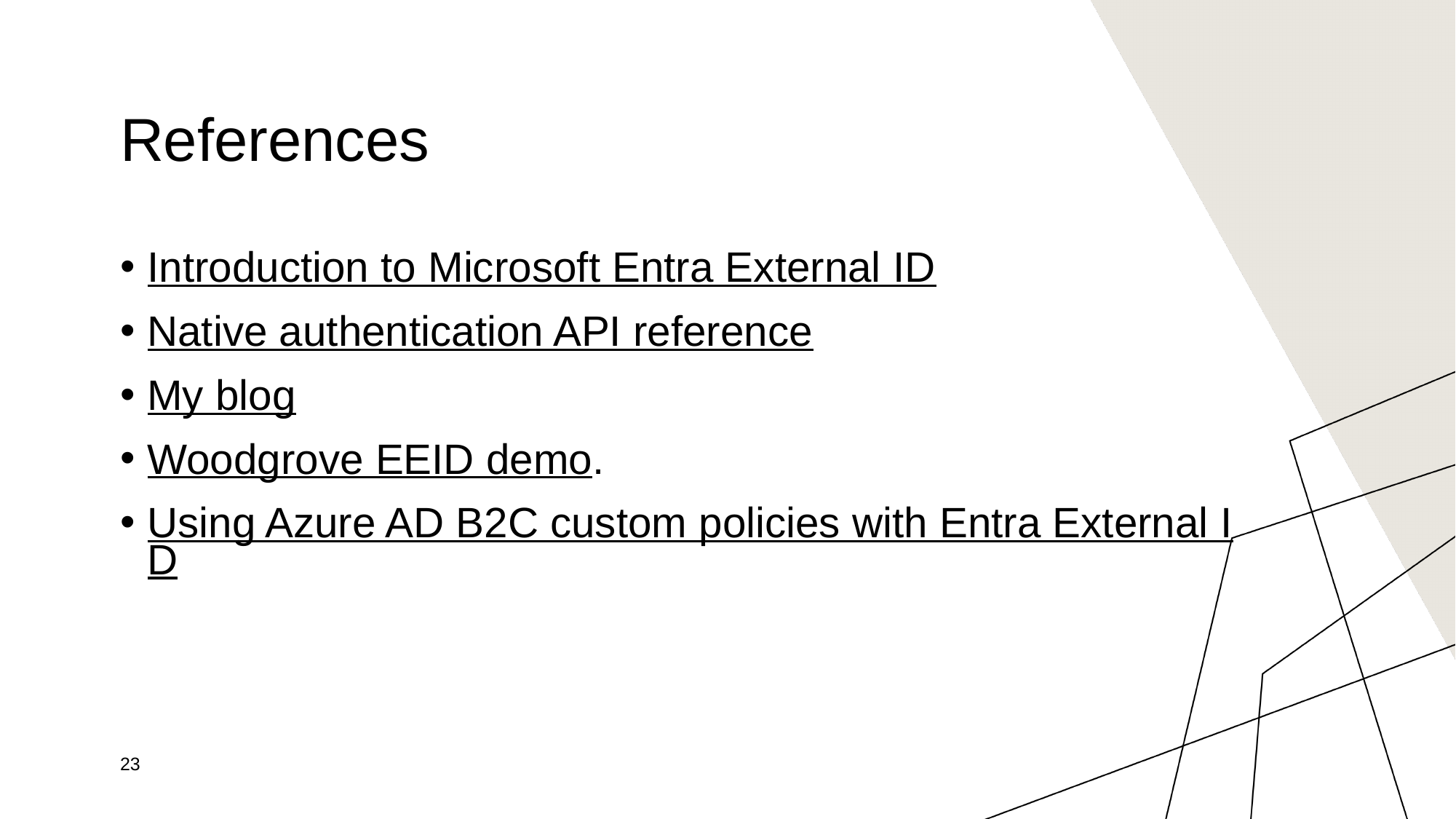

# References
Introduction to Microsoft Entra External ID
Native authentication API reference
My blog
Woodgrove EEID demo.
Using Azure AD B2C custom policies with Entra External ID

23